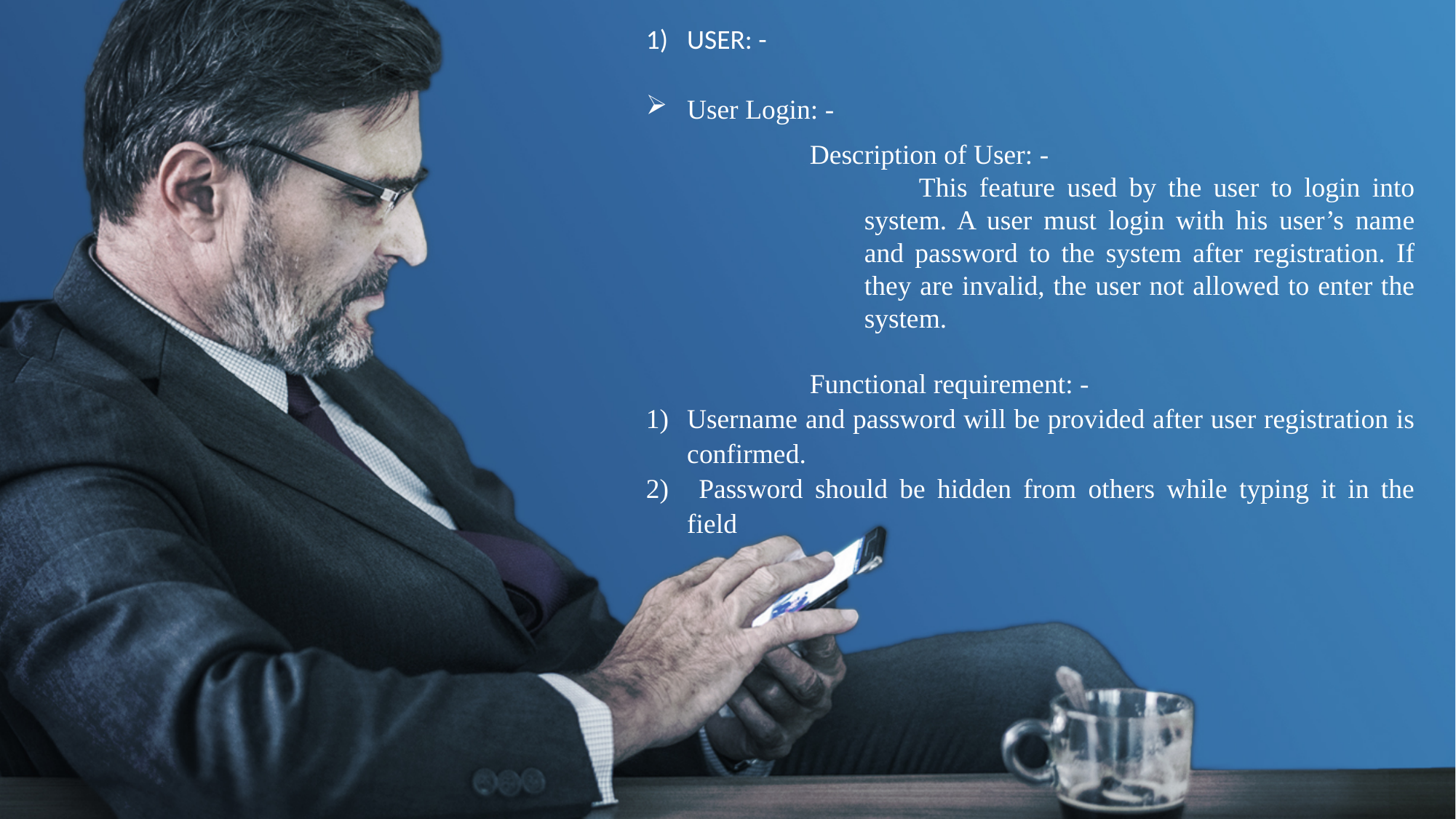

USER: -

User Login: -
Description of User: -
This feature used by the user to login into system. A user must login with his user’s name and password to the system after registration. If they are invalid, the user not allowed to enter the system.

Functional requirement: -
Username and password will be provided after user registration is confirmed.
 Password should be hidden from others while typing it in the field